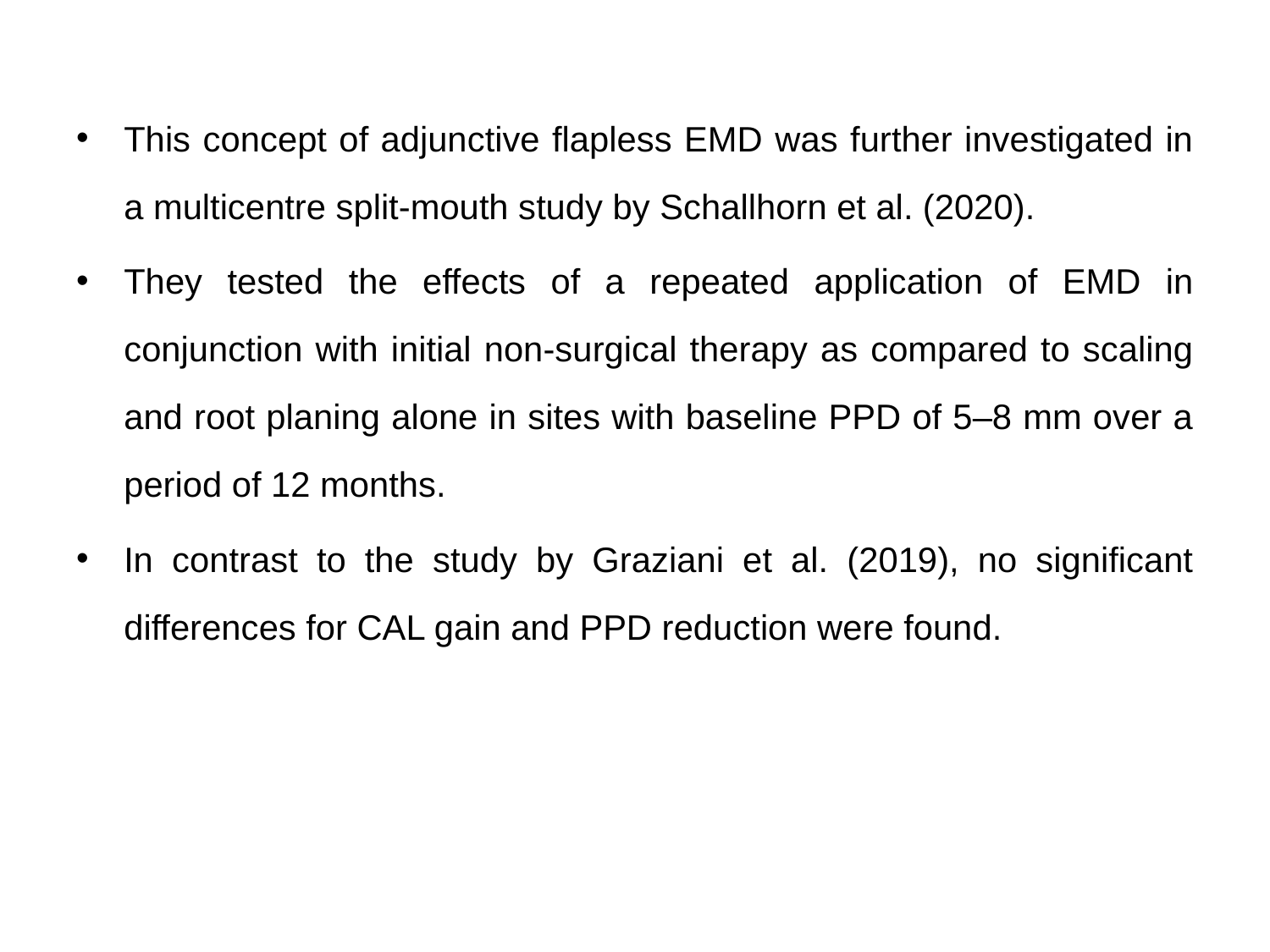

This concept of adjunctive flapless EMD was further investigated in a multicentre split-mouth study by Schallhorn et al. (2020).
They tested the effects of a repeated application of EMD in conjunction with initial non-surgical therapy as compared to scaling and root planing alone in sites with baseline PPD of 5–8 mm over a period of 12 months.
In contrast to the study by Graziani et al. (2019), no significant differences for CAL gain and PPD reduction were found.